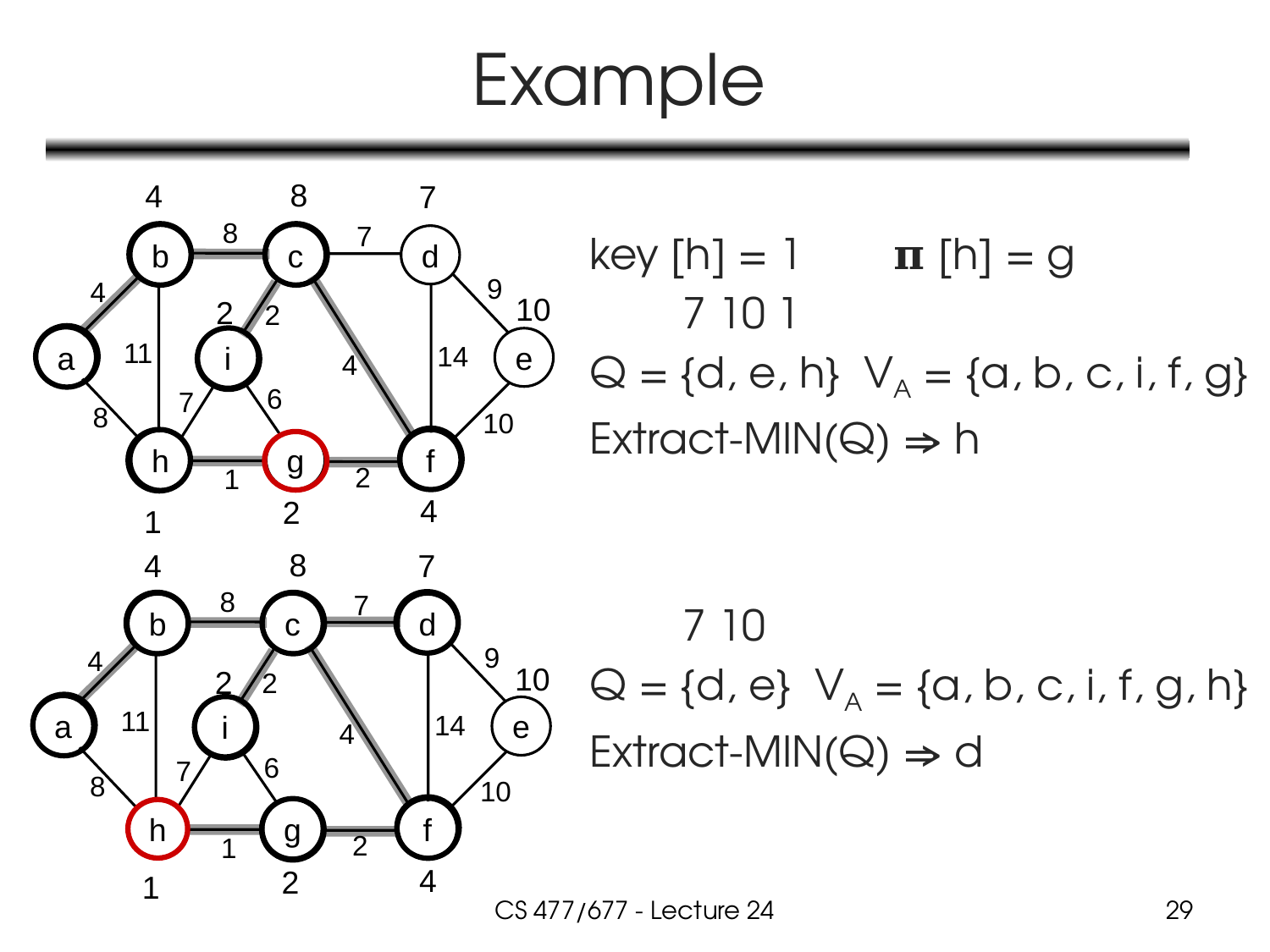

# Example
8
4
7
10
2
4
2
7
8
7
b
c
d

9
4

2
a
e
i
11
14
4
6
7

8
10
h
g
f
2
1

key [h] = 1	𝛑 [h] = g
        7 10 1
Q = {d, e, h}  VA = {a, b, c, i, f, g}
Extract-MIN(Q) ⇒ h

1
8
4
7
10
2
4
2
1
8
7
b
c
d

9
4

2
a
e
i
11
14
4
6
7

8
10
h
g
f
2
1

        7 10
Q = {d, e}  VA = {a, b, c, i, f, g, h}
Extract-MIN(Q) ⇒ d

CS 477/677 - Lecture 24
29